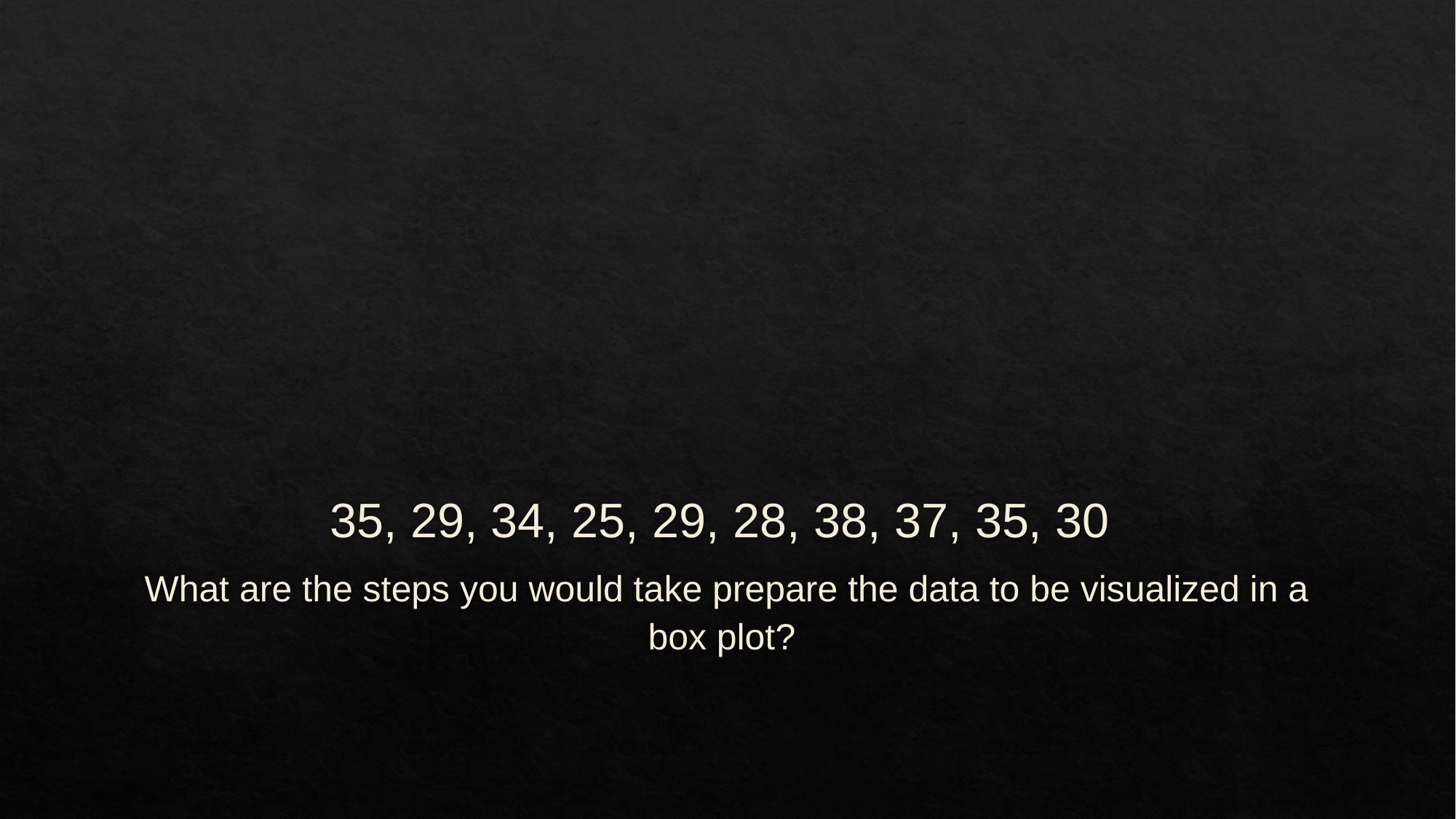

# 35, 29, 34, 25, 29, 28, 38, 37, 35, 30
What are the steps you would take prepare the data to be visualized in a box plot?